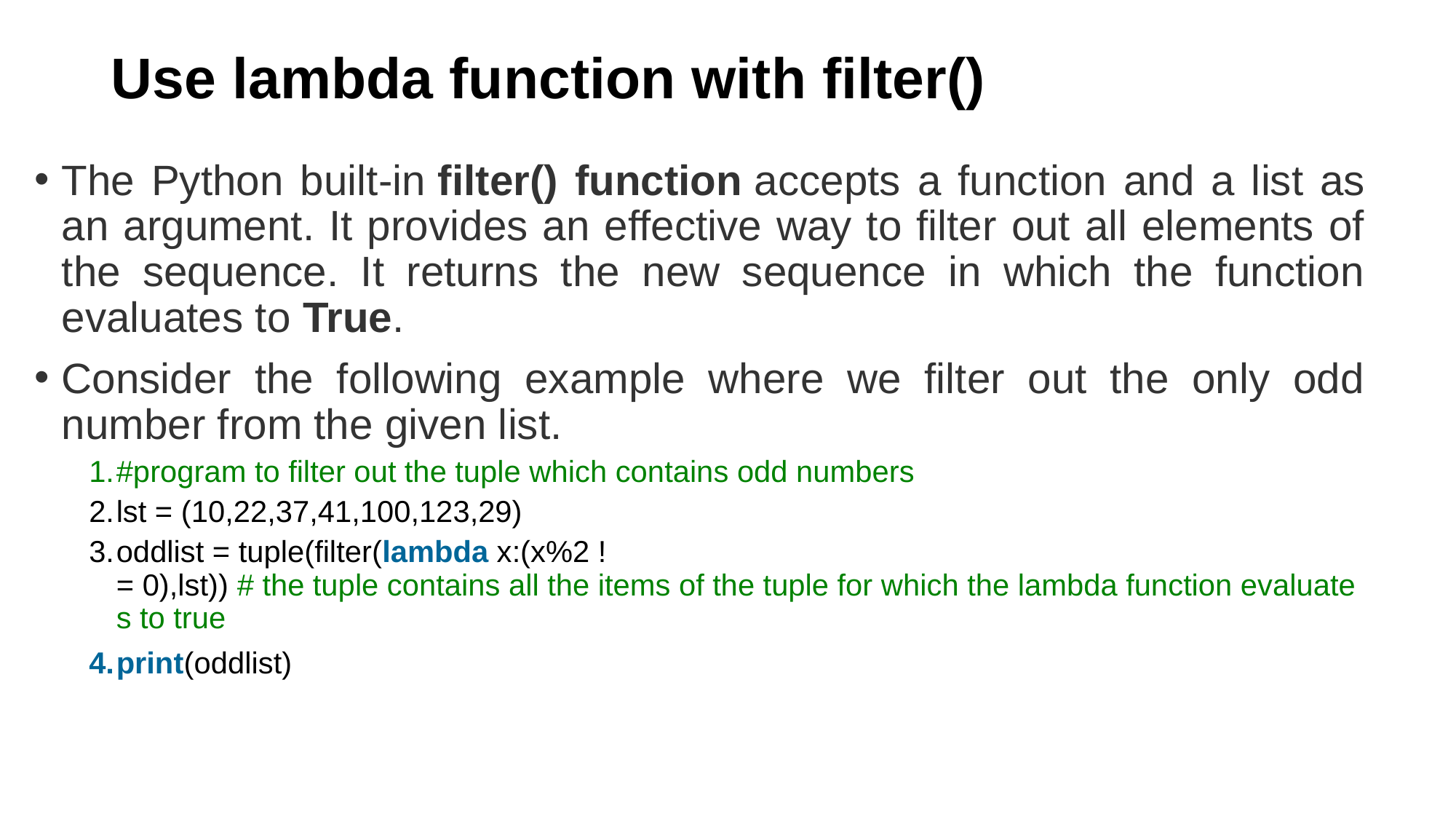

# Use lambda function with filter()
The Python built-in filter() function accepts a function and a list as an argument. It provides an effective way to filter out all elements of the sequence. It returns the new sequence in which the function evaluates to True.
Consider the following example where we filter out the only odd number from the given list.
#program to filter out the tuple which contains odd numbers
lst = (10,22,37,41,100,123,29)
oddlist = tuple(filter(lambda x:(x%2 != 0),lst)) # the tuple contains all the items of the tuple for which the lambda function evaluates to true
print(oddlist)